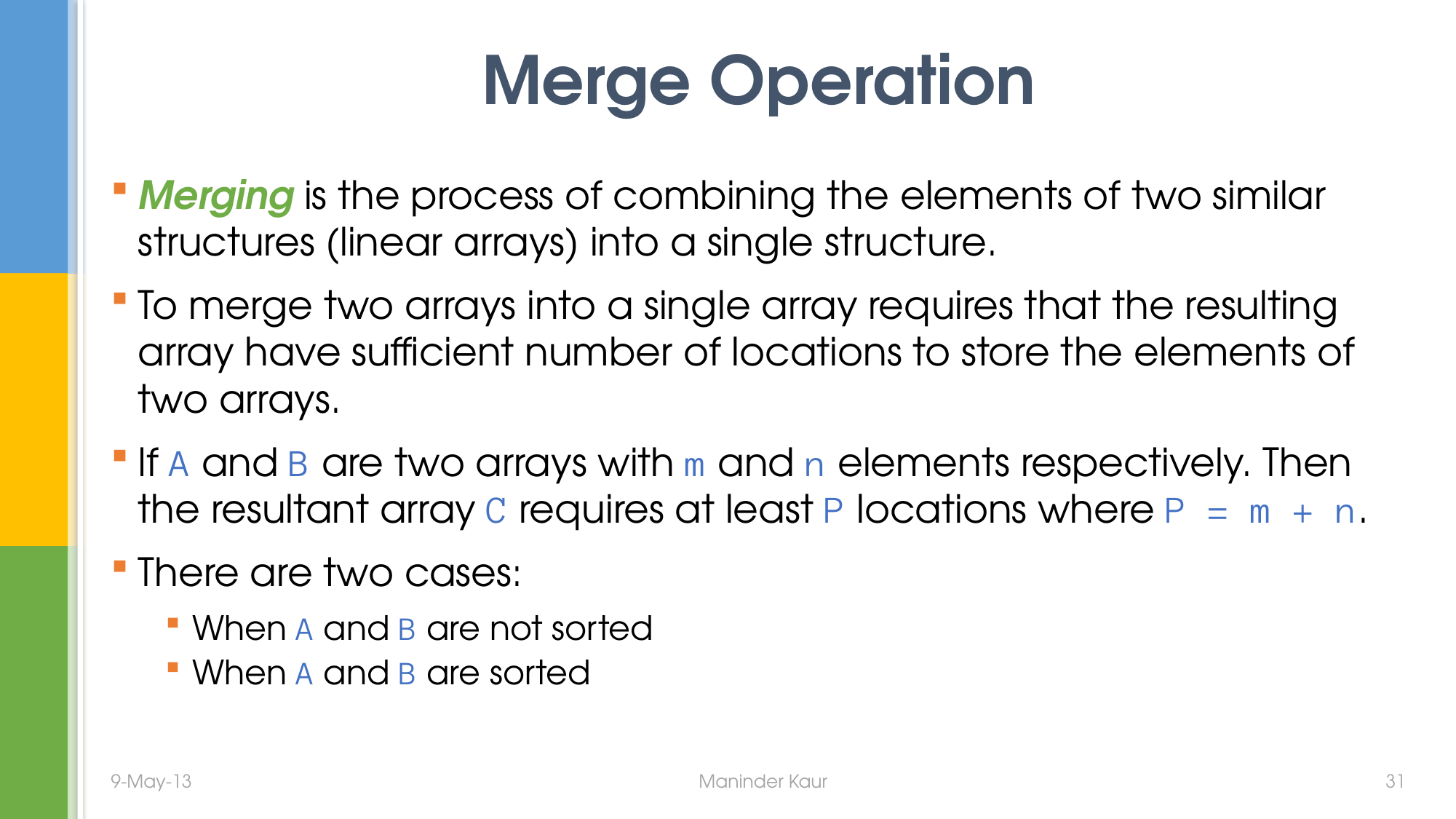

# Merge Operation
Merging is the process of combining the elements of two similar structures (linear arrays) into a single structure.
To merge two arrays into a single array requires that the resulting array have sufficient number of locations to store the elements of two arrays.
If A and B are two arrays with m and n elements respectively. Then the resultant array C requires at least P locations where P = m + n.
There are two cases:
When A and B are not sorted
When A and B are sorted

9-May-13
Maninder Kaur
31